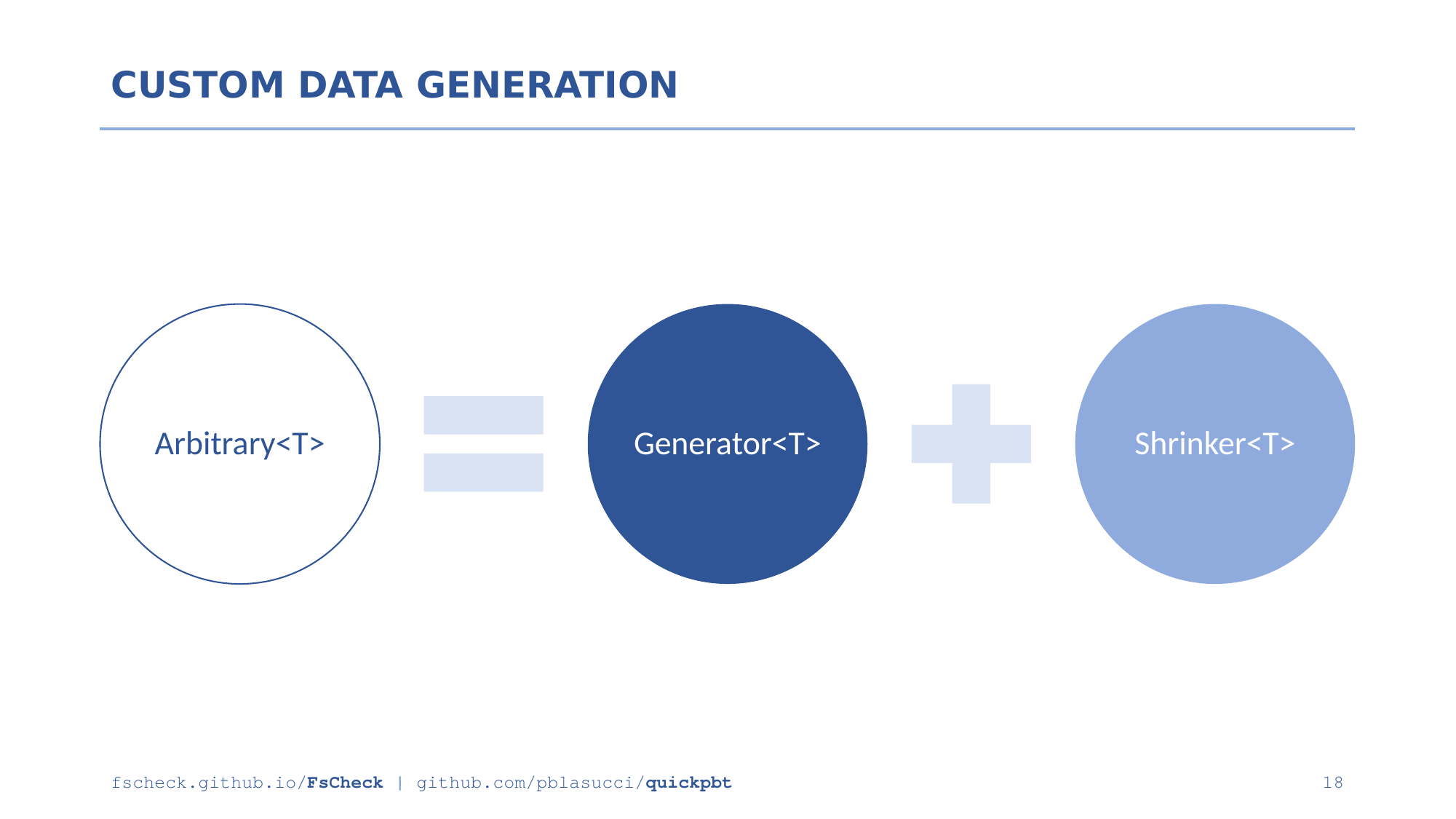

CUSTOM DATA GENERATION
Arbitrary<T>
Generator<T>

Shrinker<T>

fscheck.github.io/FsCheck | github.com/pblasucci/quickpbt
18